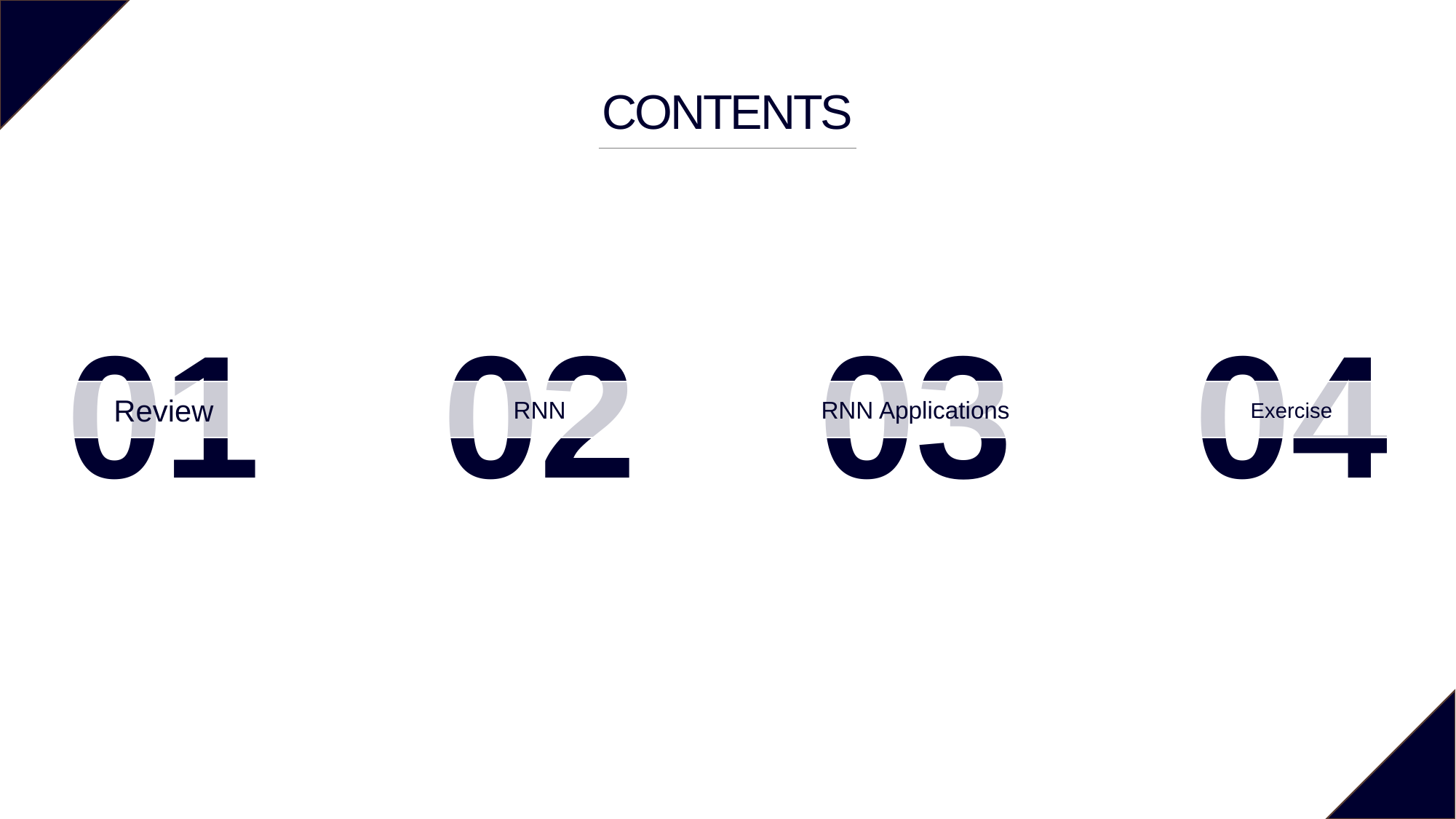

CONTENTS
01
02
03
04
Review
RNN
RNN Applications
Exercise